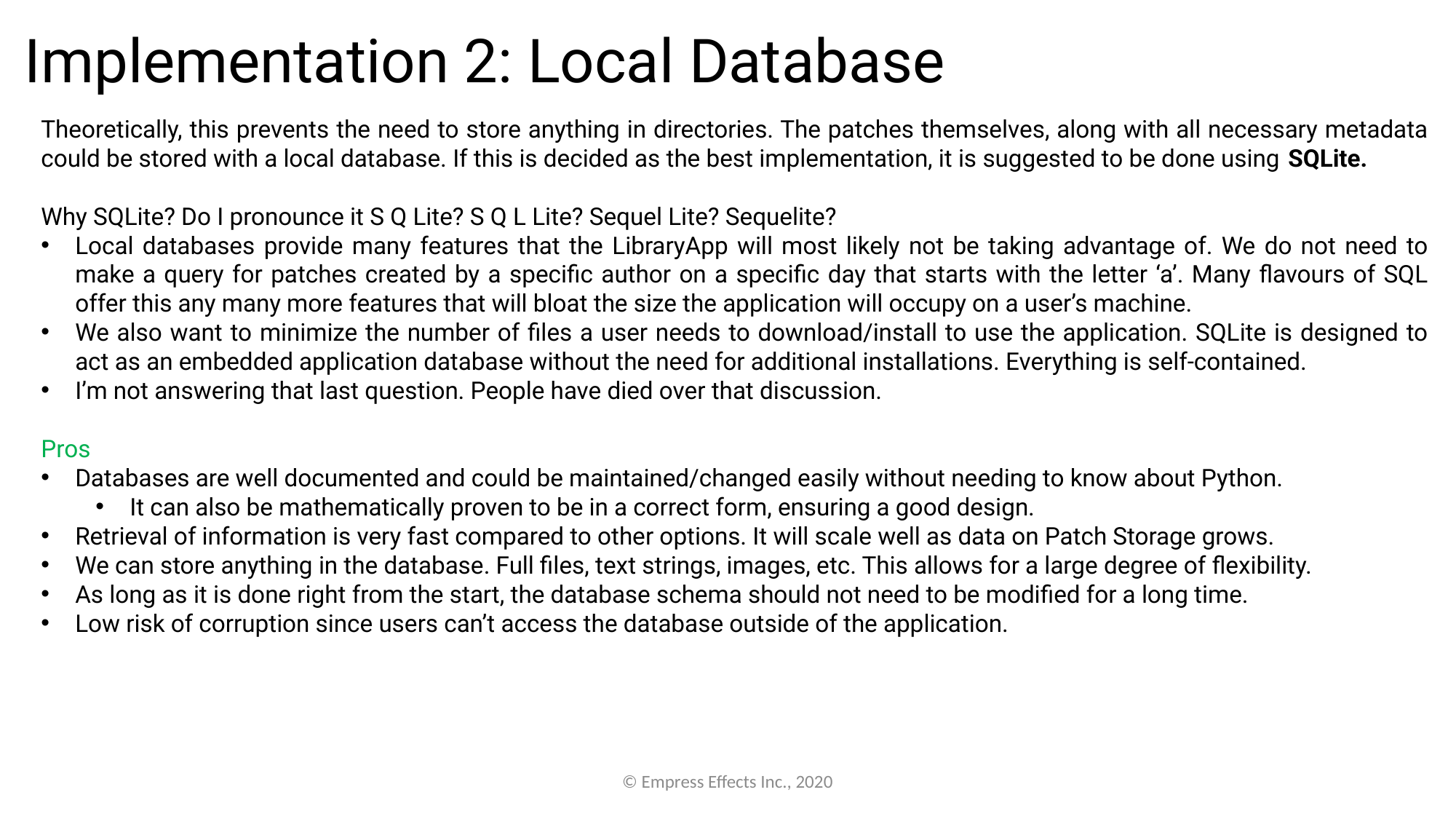

Implementation 2: Local Database
Theoretically, this prevents the need to store anything in directories. The patches themselves, along with all necessary metadata could be stored with a local database. If this is decided as the best implementation, it is suggested to be done using SQLite.

Why SQLite? Do I pronounce it S Q Lite? S Q L Lite? Sequel Lite? Sequelite?
Local databases provide many features that the LibraryApp will most likely not be taking advantage of. We do not need to make a query for patches created by a specific author on a specific day that starts with the letter ‘a’. Many flavours of SQL offer this any many more features that will bloat the size the application will occupy on a user’s machine.
We also want to minimize the number of files a user needs to download/install to use the application. SQLite is designed to act as an embedded application database without the need for additional installations. Everything is self-contained.
I’m not answering that last question. People have died over that discussion.

Pros
Databases are well documented and could be maintained/changed easily without needing to know about Python.
It can also be mathematically proven to be in a correct form, ensuring a good design.
Retrieval of information is very fast compared to other options. It will scale well as data on Patch Storage grows.
We can store anything in the database. Full files, text strings, images, etc. This allows for a large degree of flexibility.
As long as it is done right from the start, the database schema should not need to be modified for a long time.
Low risk of corruption since users can’t access the database outside of the application.
© Empress Effects Inc., 2020